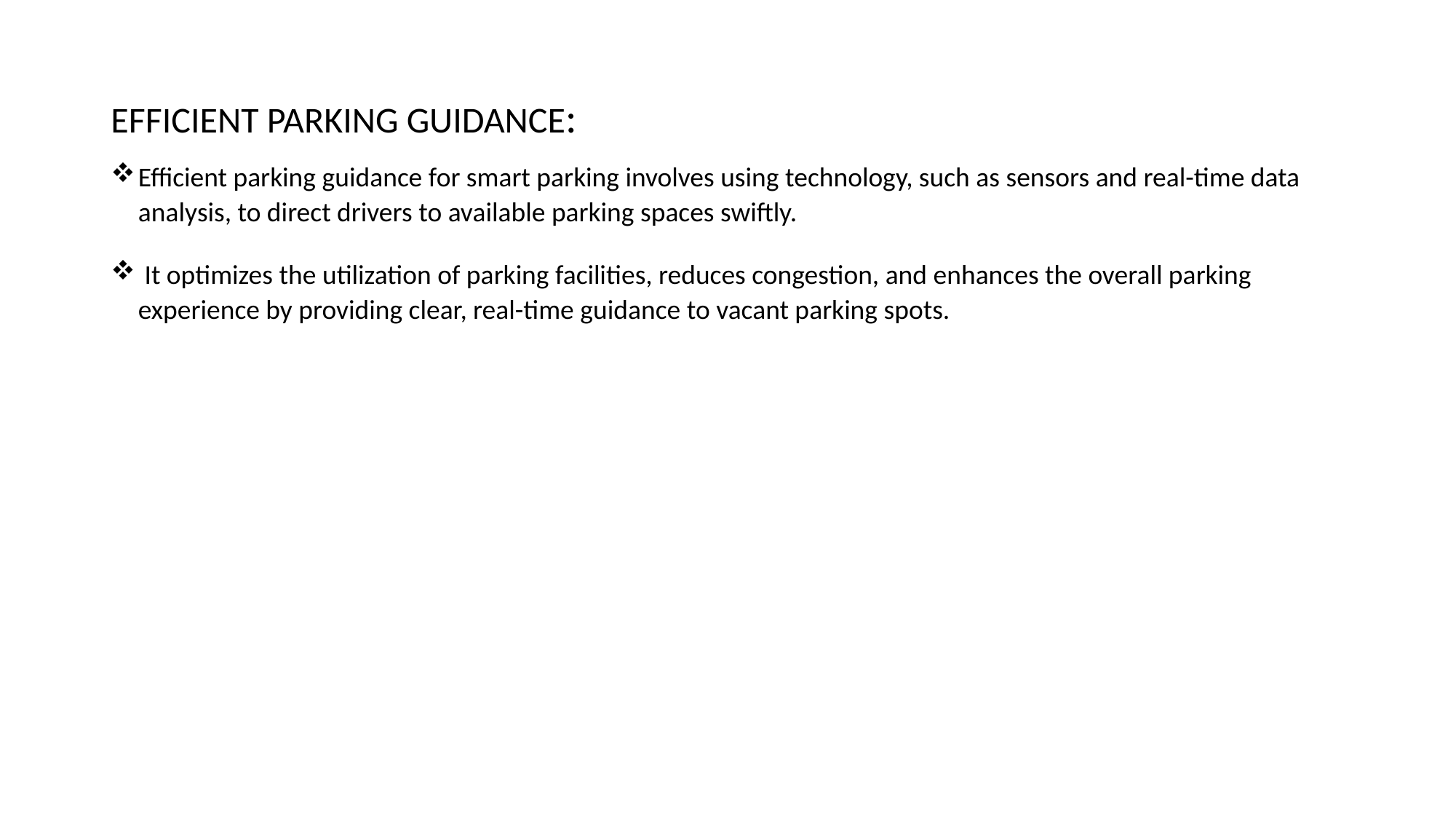

EFFICIENT PARKING GUIDANCE:
Efficient parking guidance for smart parking involves using technology, such as sensors and real-time data analysis, to direct drivers to available parking spaces swiftly.
 It optimizes the utilization of parking facilities, reduces congestion, and enhances the overall parking experience by providing clear, real-time guidance to vacant parking spots.